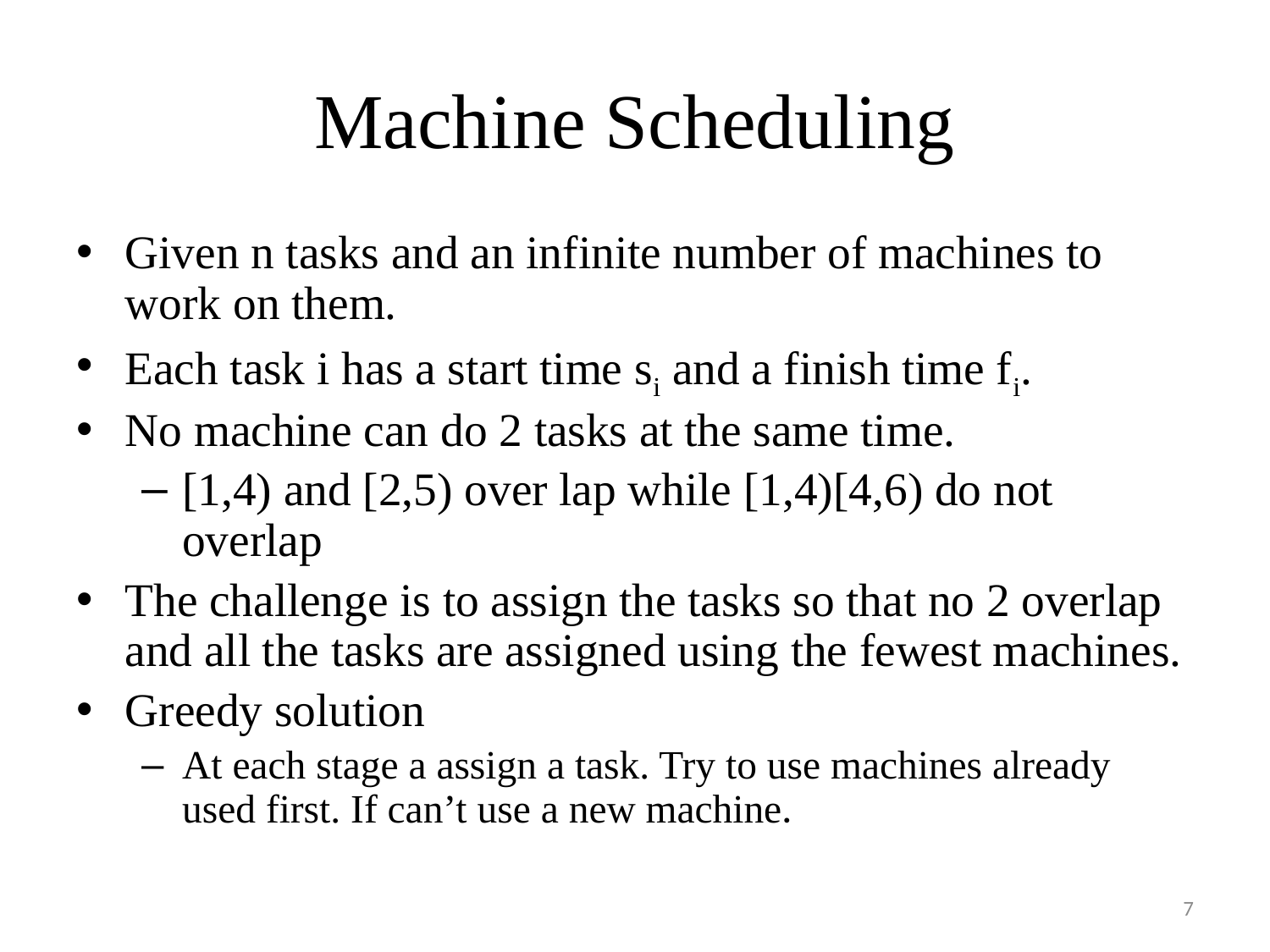

# Machine Scheduling
Given n tasks and an infinite number of machines to work on them.
Each task i has a start time si and a finish time fi.
No machine can do 2 tasks at the same time.
[1,4) and [2,5) over lap while [1,4)[4,6) do not overlap
The challenge is to assign the tasks so that no 2 overlap and all the tasks are assigned using the fewest machines.
Greedy solution
At each stage a assign a task. Try to use machines already used first. If can’t use a new machine.

7